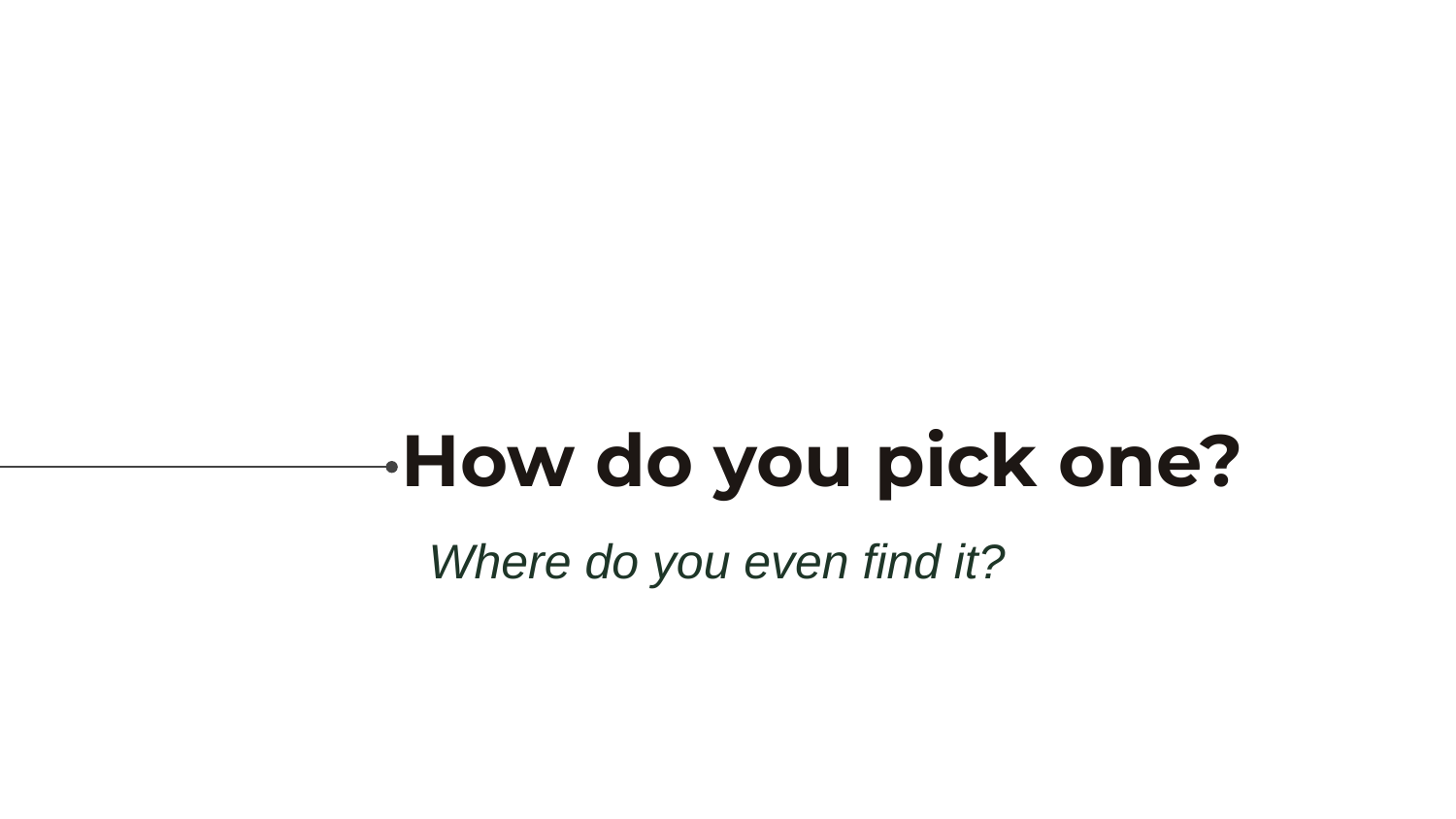

# How do you pick one?
Where do you even find it?